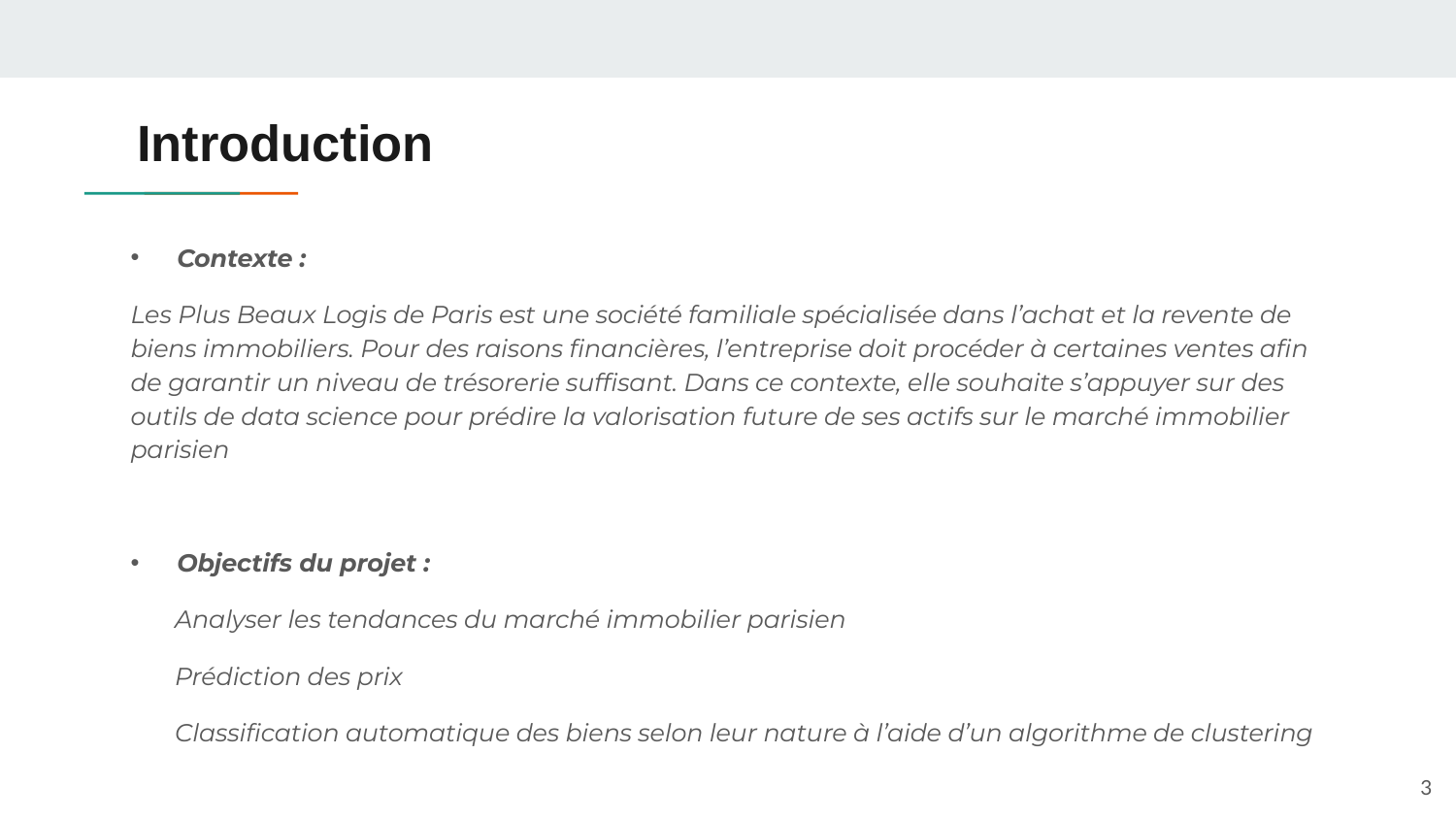

# Introduction
Contexte :
Les Plus Beaux Logis de Paris est une société familiale spécialisée dans l’achat et la revente de biens immobiliers. Pour des raisons financières, l’entreprise doit procéder à certaines ventes afin de garantir un niveau de trésorerie suffisant. Dans ce contexte, elle souhaite s’appuyer sur des outils de data science pour prédire la valorisation future de ses actifs sur le marché immobilier parisien

Objectifs du projet :
       Analyser les tendances du marché immobilier parisien
       Prédiction des prix
       Classification automatique des biens selon leur nature à l’aide d’un algorithme de clustering
3